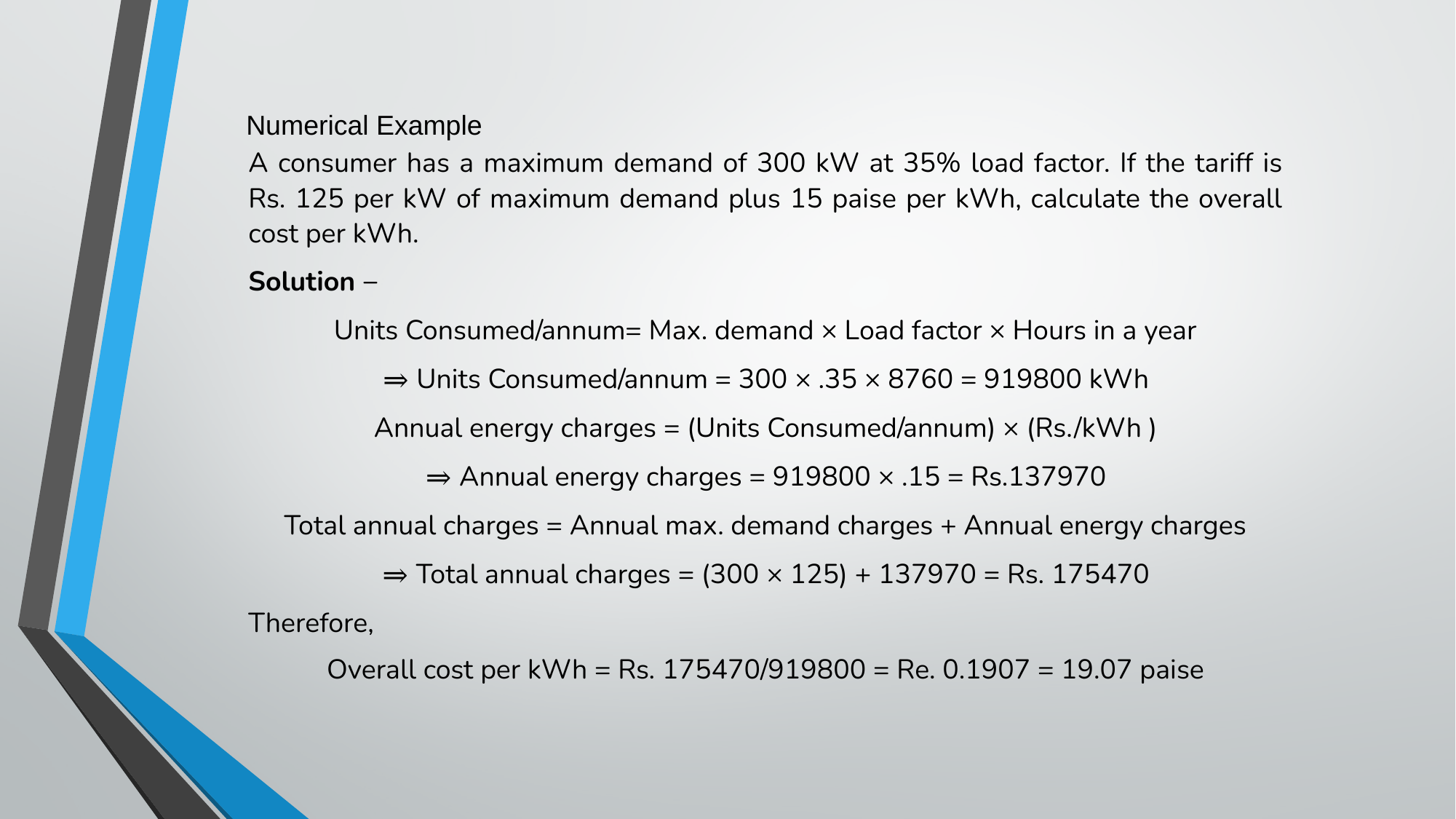

Numerical Example
A consumer has a maximum demand of 300 kW at 35% load factor. If the tariff is Rs. 125 per kW of maximum demand plus 15 paise per kWh, calculate the overall cost per kWh.
Solution −
Units Consumed/annum= Max. demand × Load factor × Hours in a year
⇒ Units Consumed/annum = 300 × .35 × 8760 = 919800 kWh
Annual energy charges = (Units Consumed/annum) × (Rs./kWh )
⇒ Annual energy charges = 919800 × .15 = Rs.137970
Total annual charges = Annual max. demand charges + Annual energy charges
⇒ Total annual charges = (300 × 125) + 137970 = Rs. 175470
Therefore,
Overall cost per kWh = Rs. 175470/919800 = Re. 0.1907 = 19.07 paise